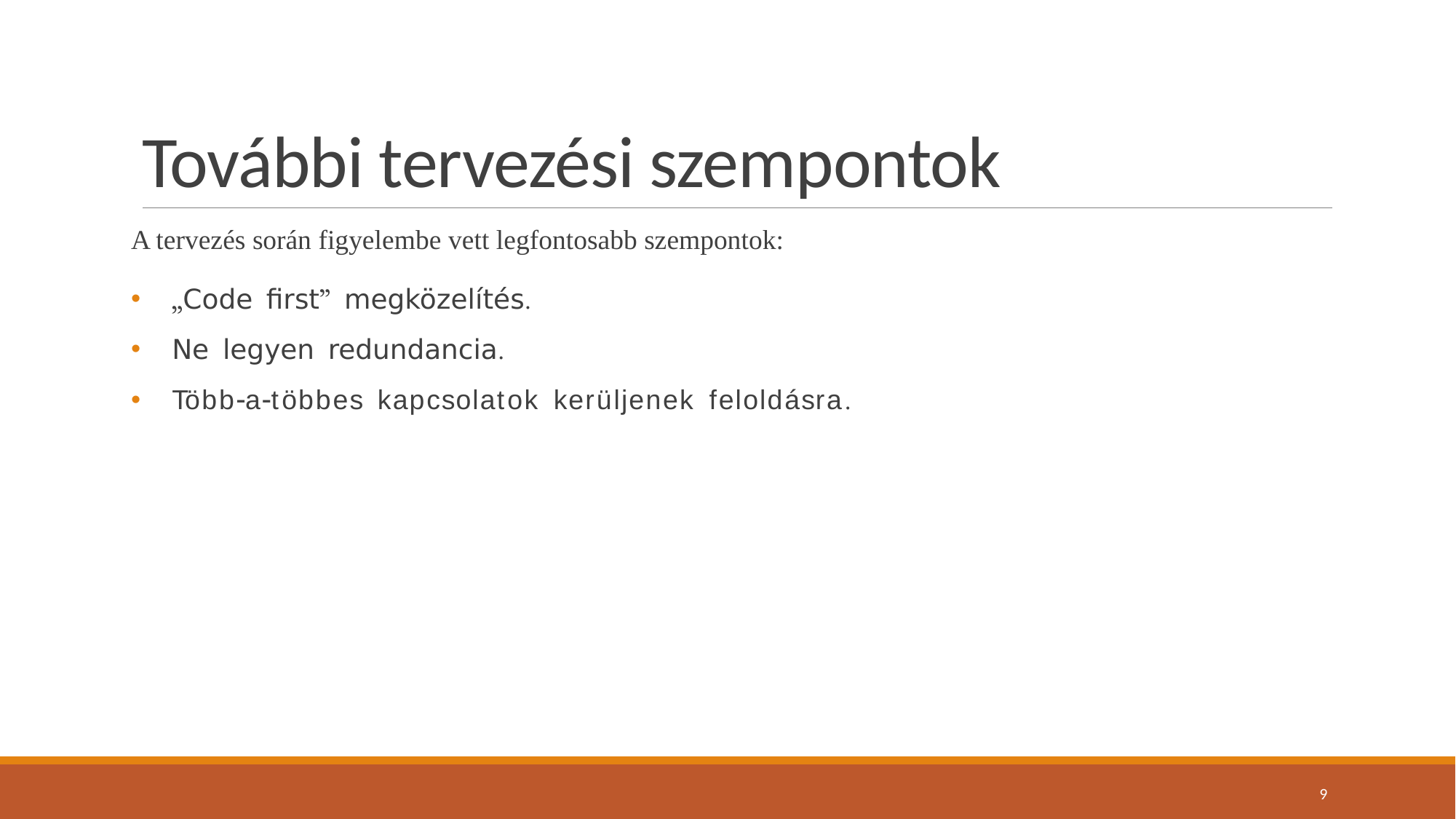

# További tervezési szempontok
A tervezés során figyelembe vett legfontosabb szempontok:
„Code first” megközelítés.
Ne legyen redundancia.
Több-a-többes kapcsolatok kerüljenek feloldásra.

9